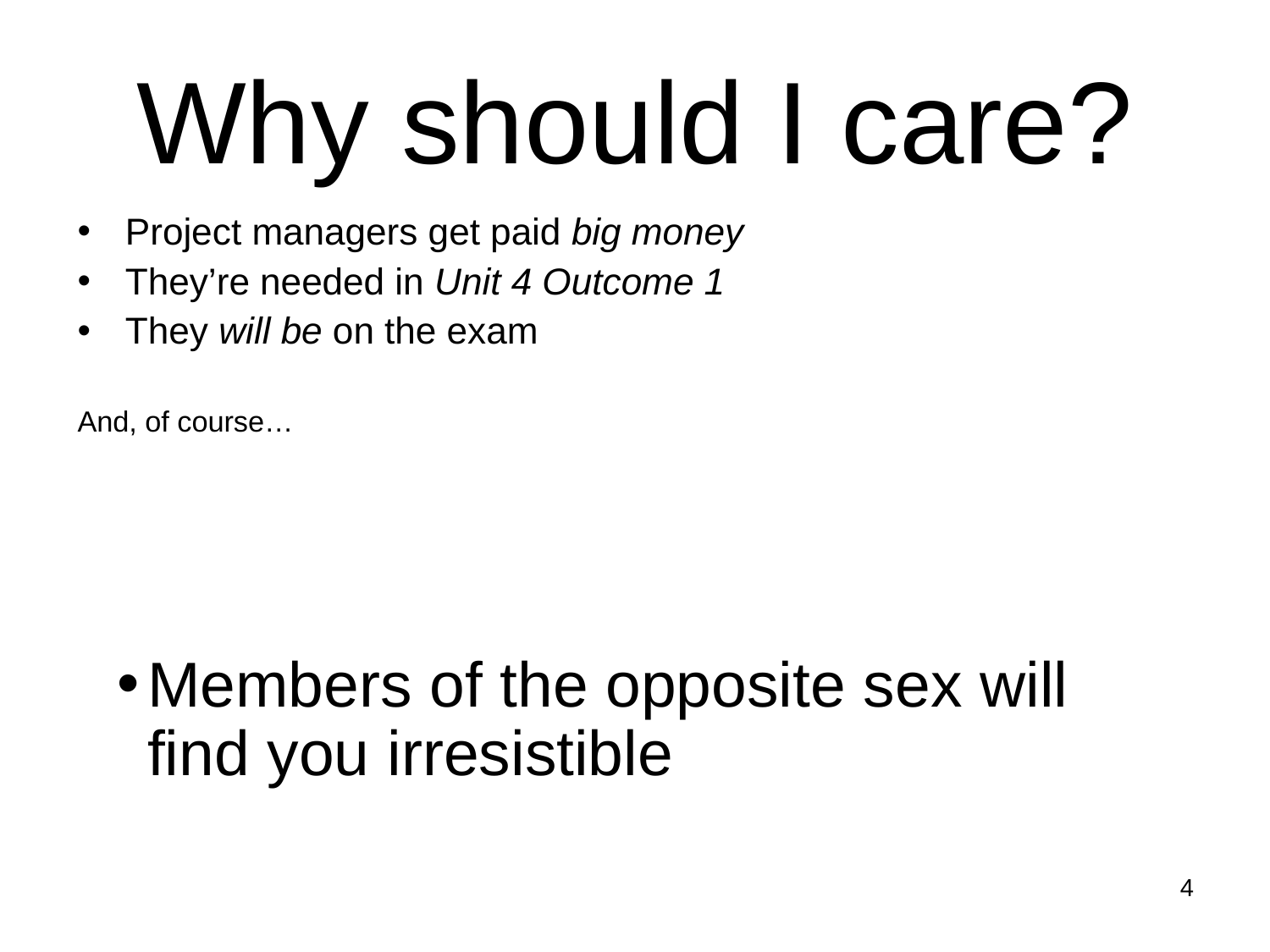

Why should I care?
# Project managers get paid big money
They’re needed in Unit 4 Outcome 1
They will be on the exam

And, of course…

Members of the opposite sex will find you irresistible

4